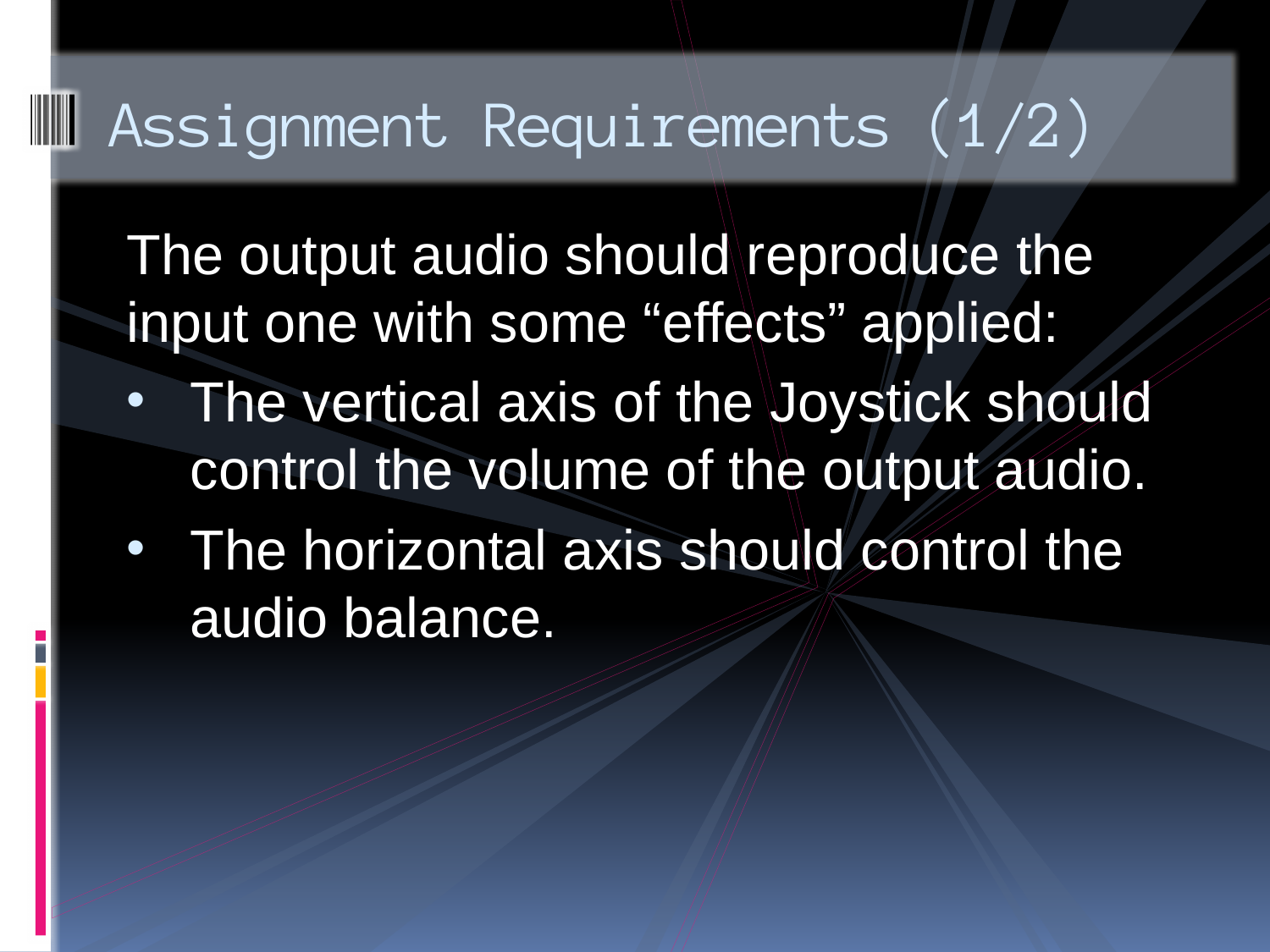

# Assignment Requirements (1/2)
The output audio should reproduce the input one with some “effects” applied:
The vertical axis of the Joystick should control the volume of the output audio.
The horizontal axis should control the audio balance.